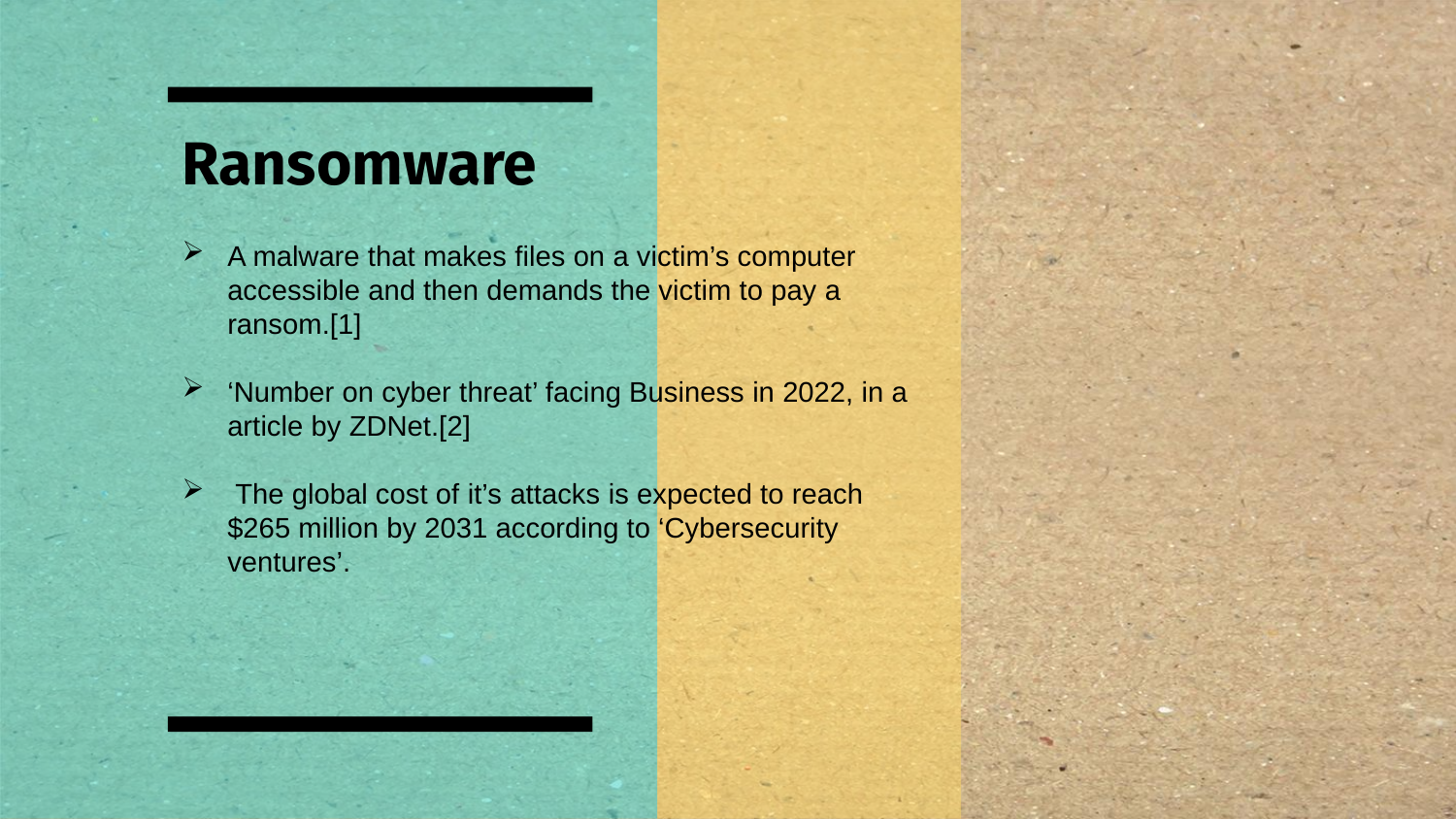

# Ransomware
A malware that makes files on a victim’s computer accessible and then demands the victim to pay a ransom.[1]

‘Number on cyber threat’ facing Business in 2022, in a article by ZDNet.[2]

 The global cost of it’s attacks is expected to reach $265 million by 2031 according to ‘Cybersecurity ventures’.